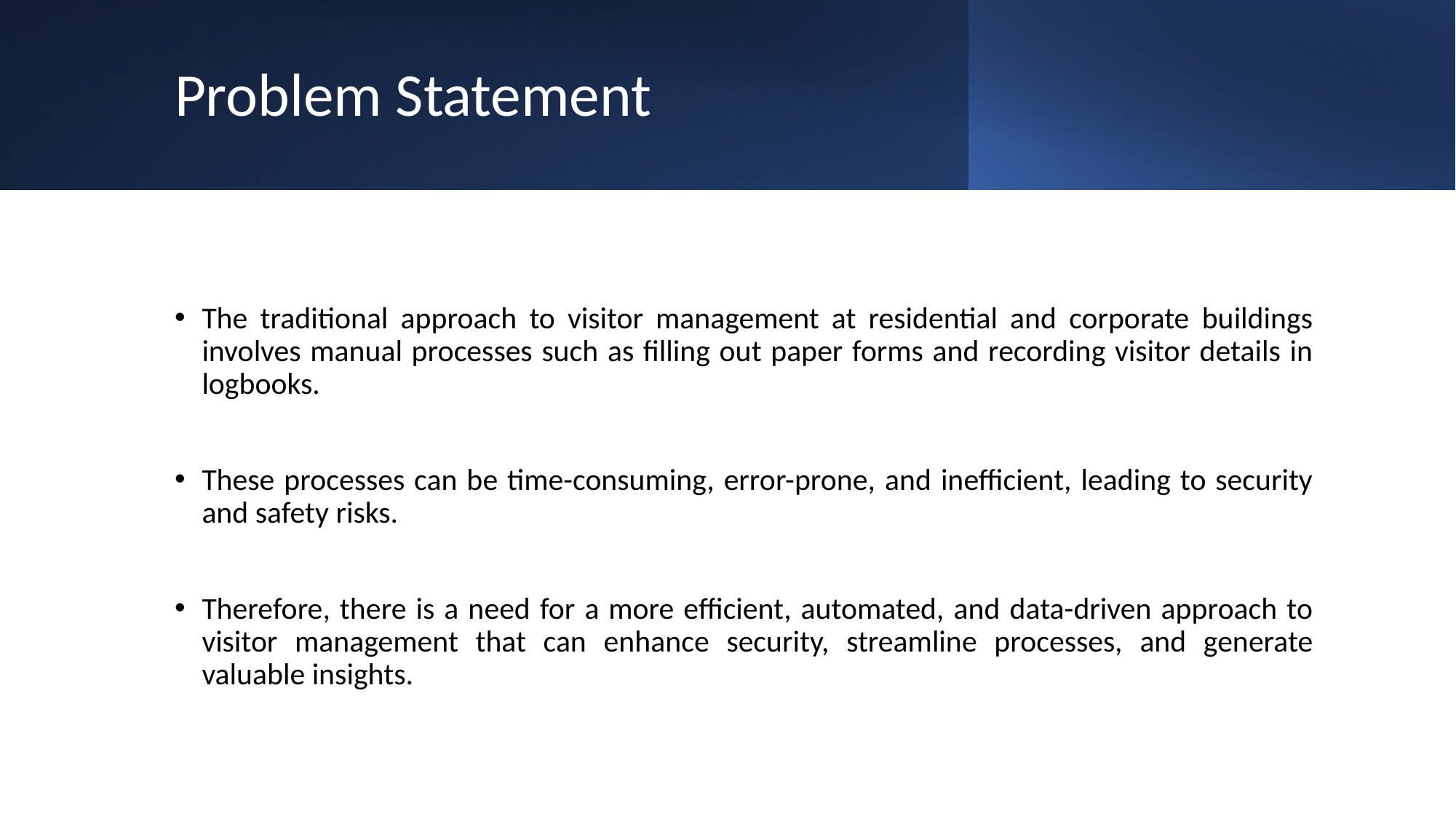

# Problem Statement
The traditional approach to visitor management at residential and corporate buildings involves manual processes such as filling out paper forms and recording visitor details in logbooks.

These processes can be time-consuming, error-prone, and inefficient, leading to security and safety risks.

Therefore, there is a need for a more efficient, automated, and data-driven approach to visitor management that can enhance security, streamline processes, and generate valuable insights.